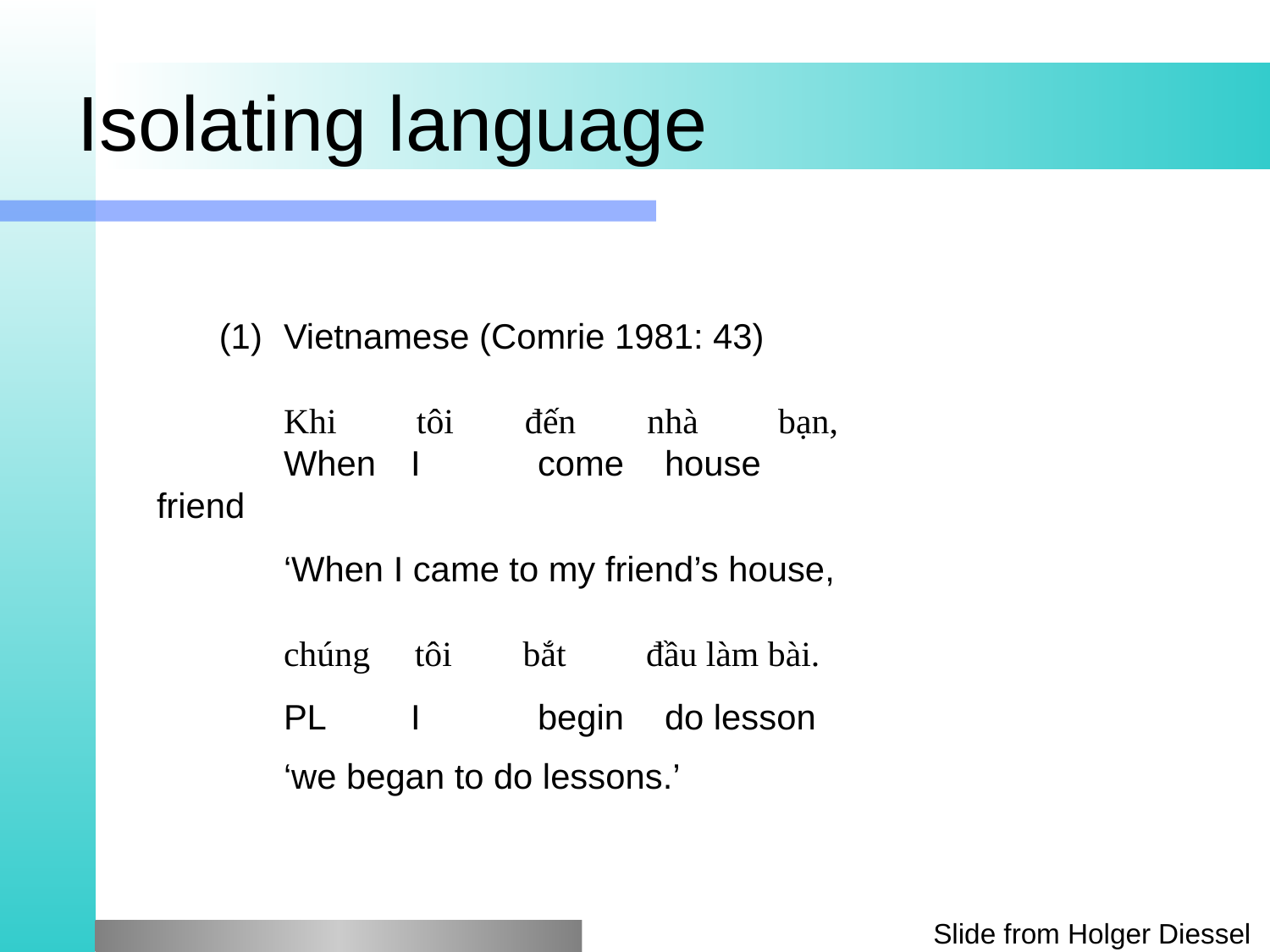

# Isolating language
(1)	Vietnamese (Comrie 1981: 43)

	Khi         tôi        đến        nhà         bạn,
	When	I	come	house	friend

	‘When I came to my friend’s house,

	chúng     tôi        bắt         đầu làm bài.

	PL	I	begin	do lesson

	‘we began to do lessons.’
Slide from Holger Diessel